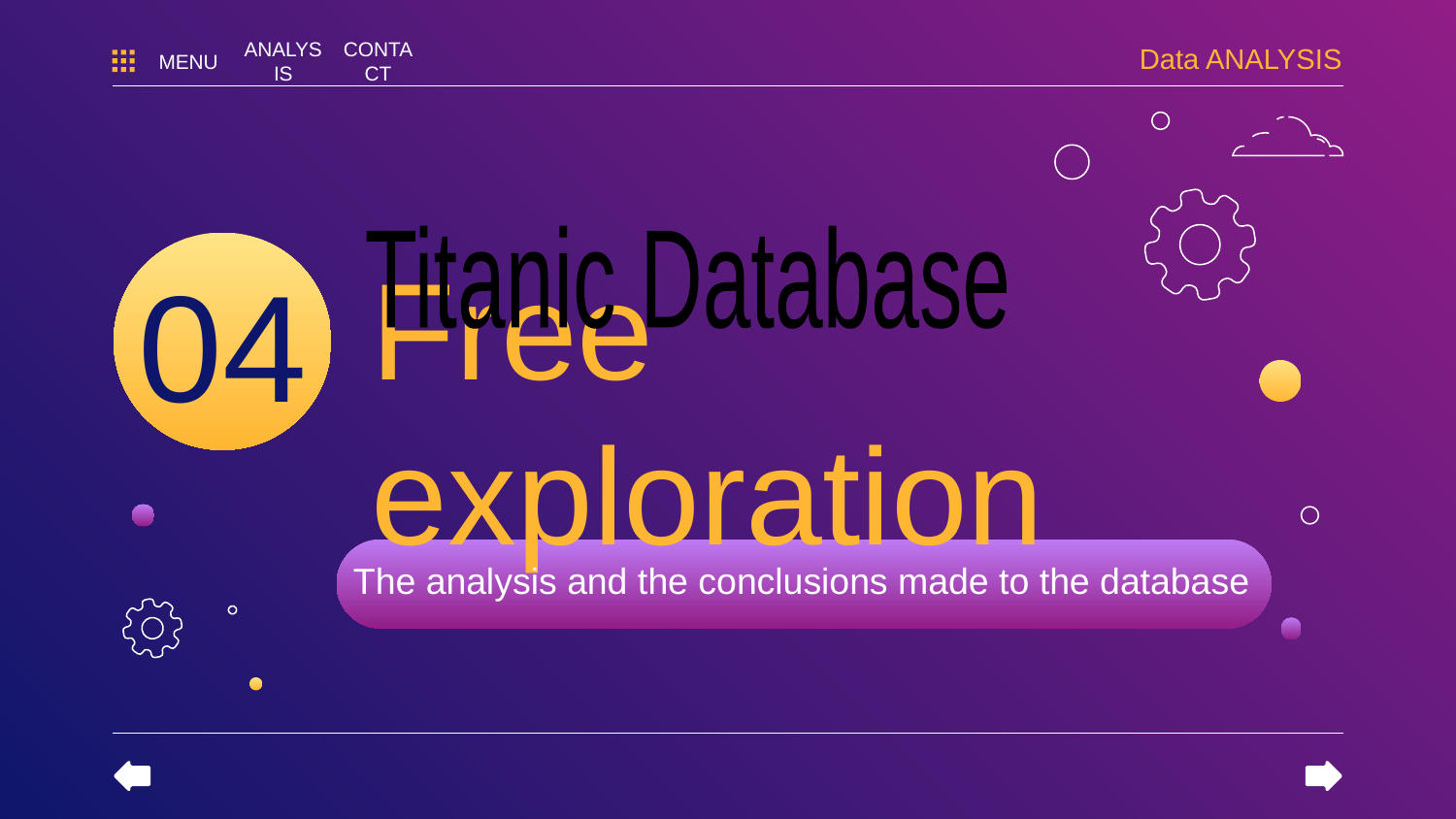

Data ANALYSIS
MENU
ANALYSIS
CONTACT

Titanic Database

04
# Free exploration

The analysis and the conclusions made to the database